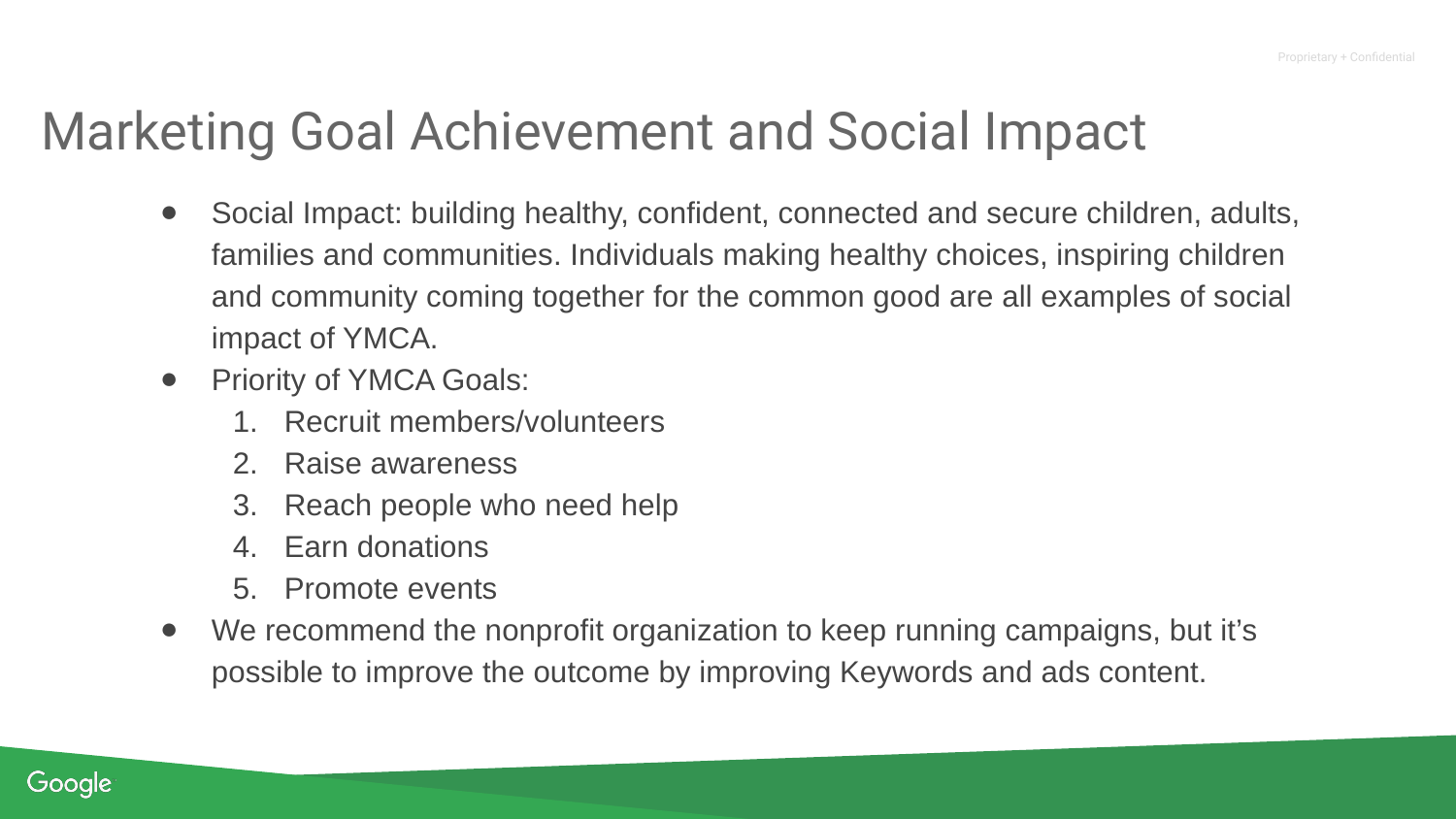

# Marketing Goal Achievement and Social Impact
Social Impact: building healthy, confident, connected and secure children, adults, families and communities. Individuals making healthy choices, inspiring children and community coming together for the common good are all examples of social impact of YMCA.
Priority of YMCA Goals:
Recruit members/volunteers
Raise awareness
Reach people who need help
Earn donations
Promote events
We recommend the nonprofit organization to keep running campaigns, but it’s possible to improve the outcome by improving Keywords and ads content.